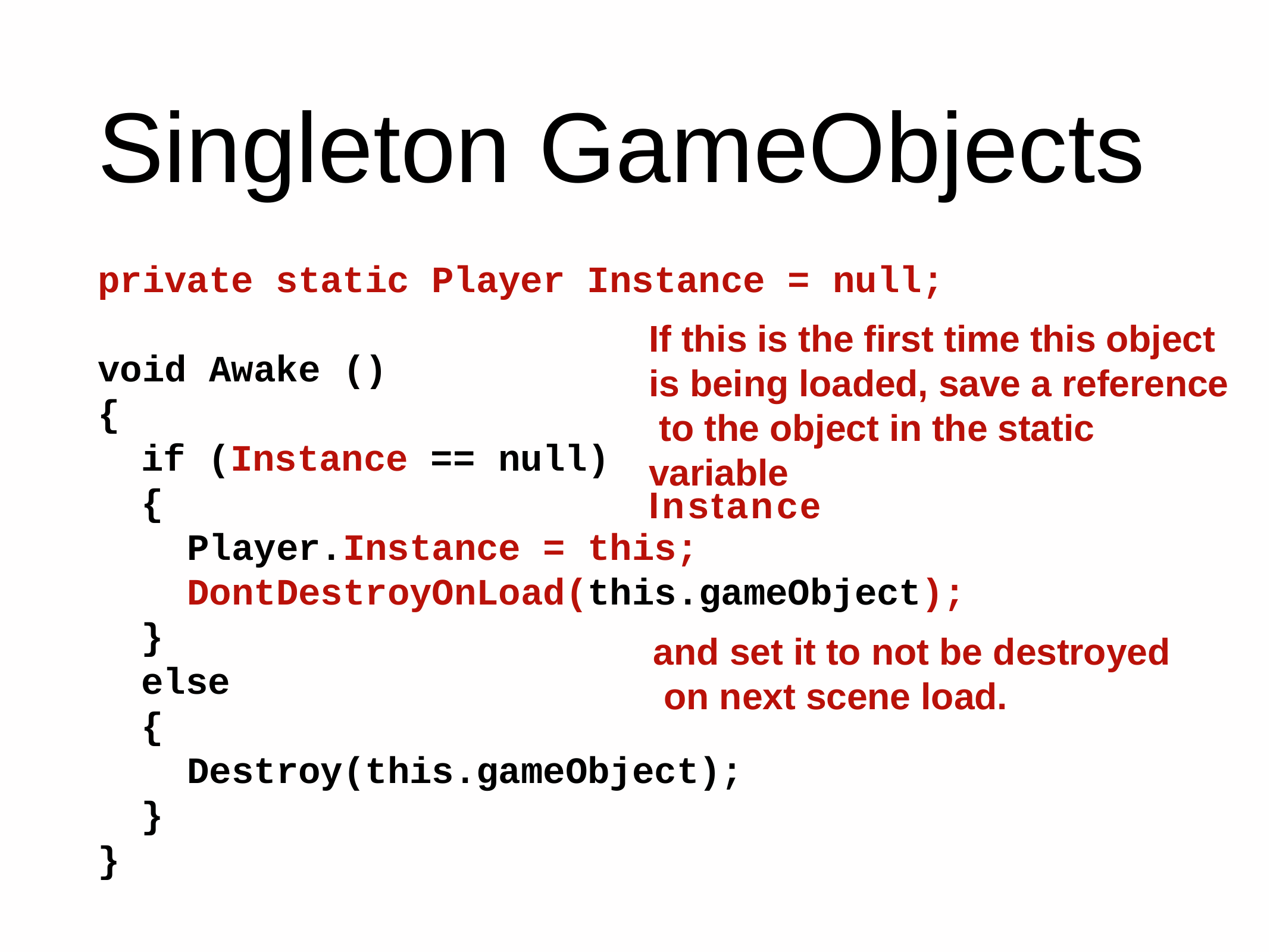

# Singleton GameObjects
private static Player Instance = null;
If this is the first time this object  is being loaded, save a reference  to the object in the static variable
Instance
void Awake ()
{
if (Instance ==
{
null)
Player.Instance = this;  DontDestroyOnLoad(this.gameObject);
}
else
{
and set it to not be destroyed  on next scene load.
Destroy(this.gameObject);
}
}